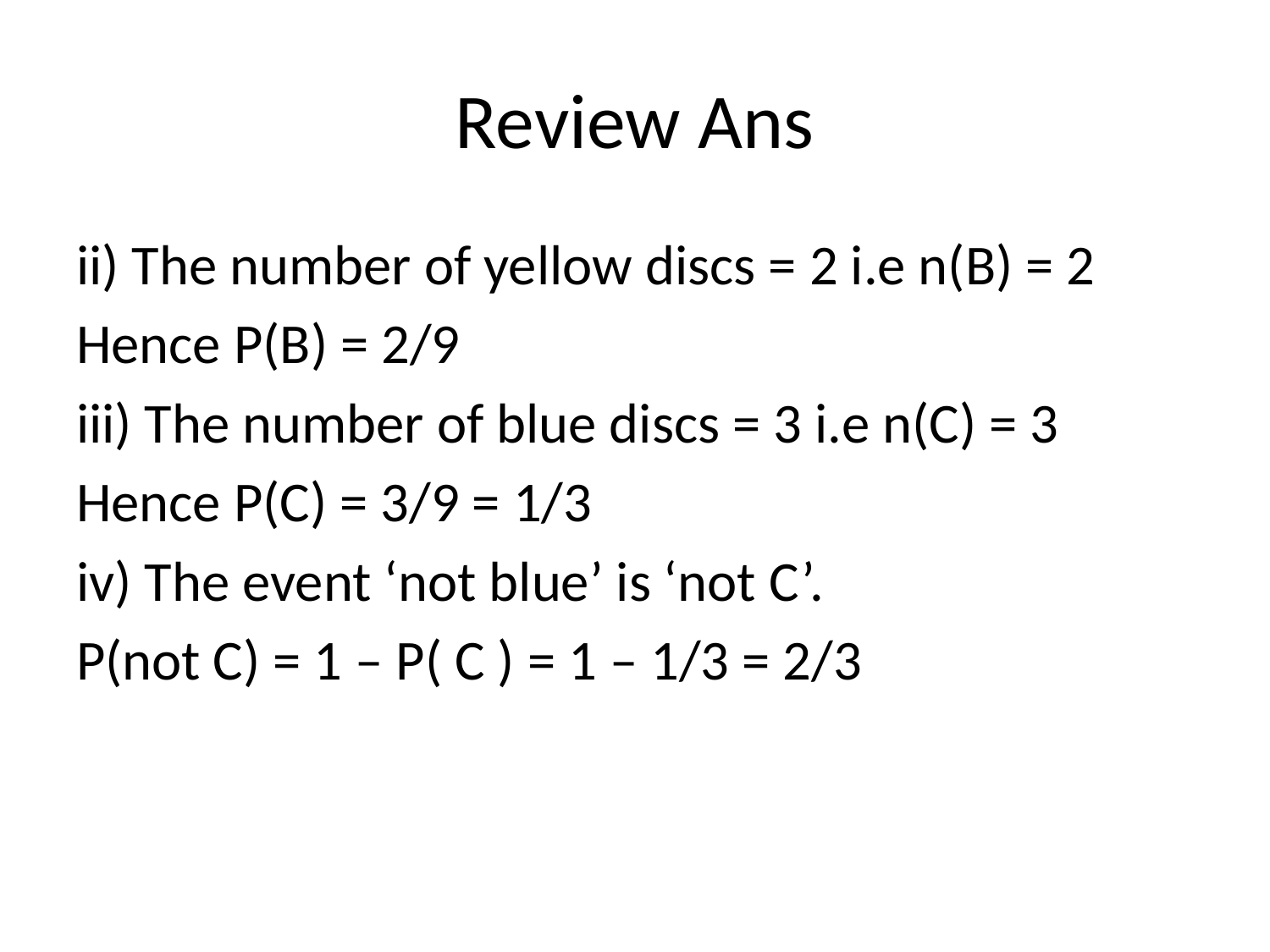

# Review Ans
ii) The number of yellow discs = 2 i.e n(B) = 2
Hence P(B) = 2/9
iii) The number of blue discs = 3 i.e n(C) = 3
Hence P(C) = 3/9 = 1/3
iv) The event ‘not blue’ is ‘not C’.
P(not C) = 1 – P( C ) = 1 – 1/3 = 2/3